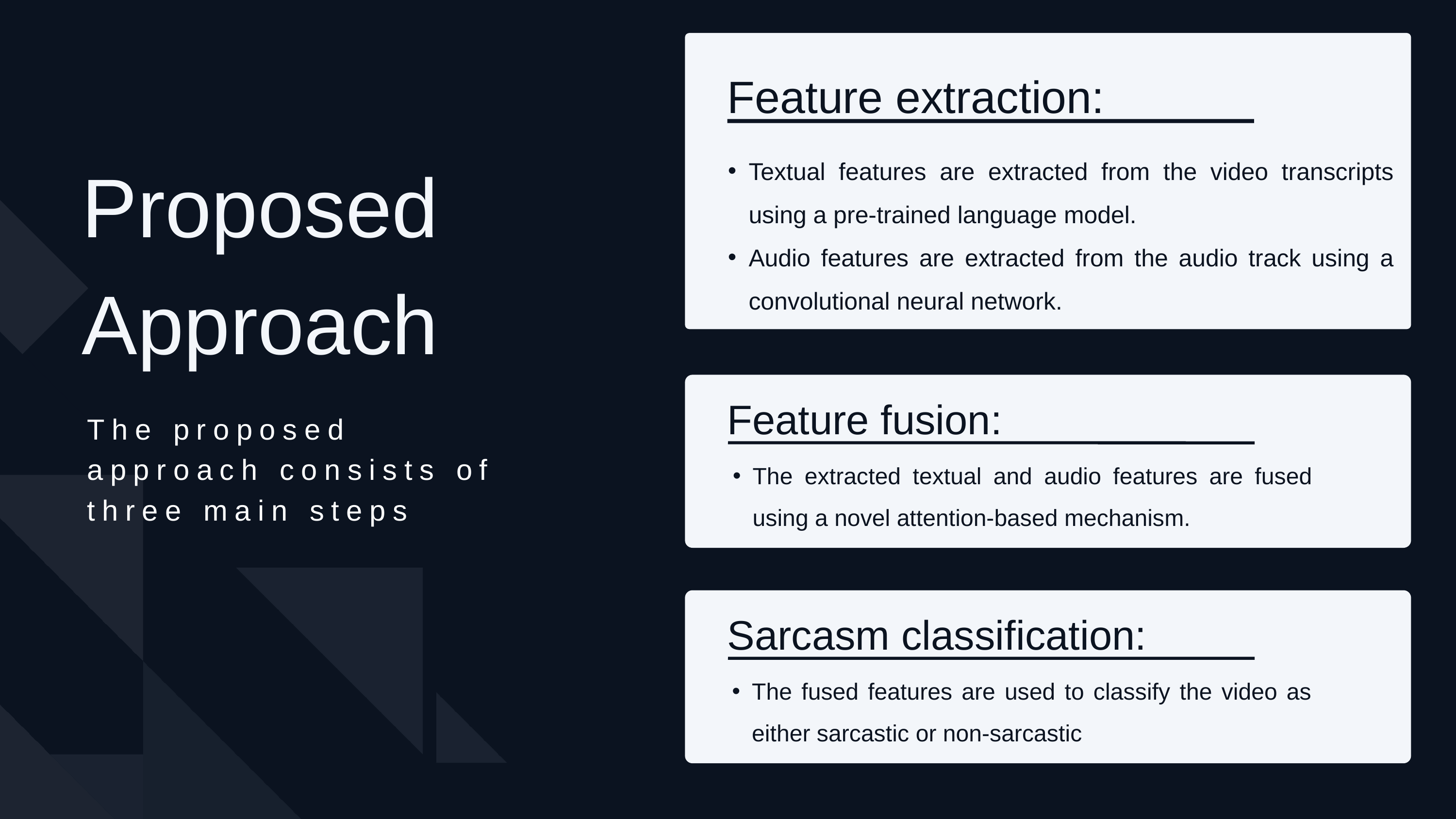

Feature extraction:

Textual features are extracted from the video transcripts using a pre-trained language model.
Audio features are extracted from the audio track using a convolutional neural network.

Proposed Approach

Feature fusion:
The proposed approach consists of three main steps

The extracted textual and audio features are fused using a novel attention-based mechanism.
Sarcasm classification:

The fused features are used to classify the video as either sarcastic or non-sarcastic